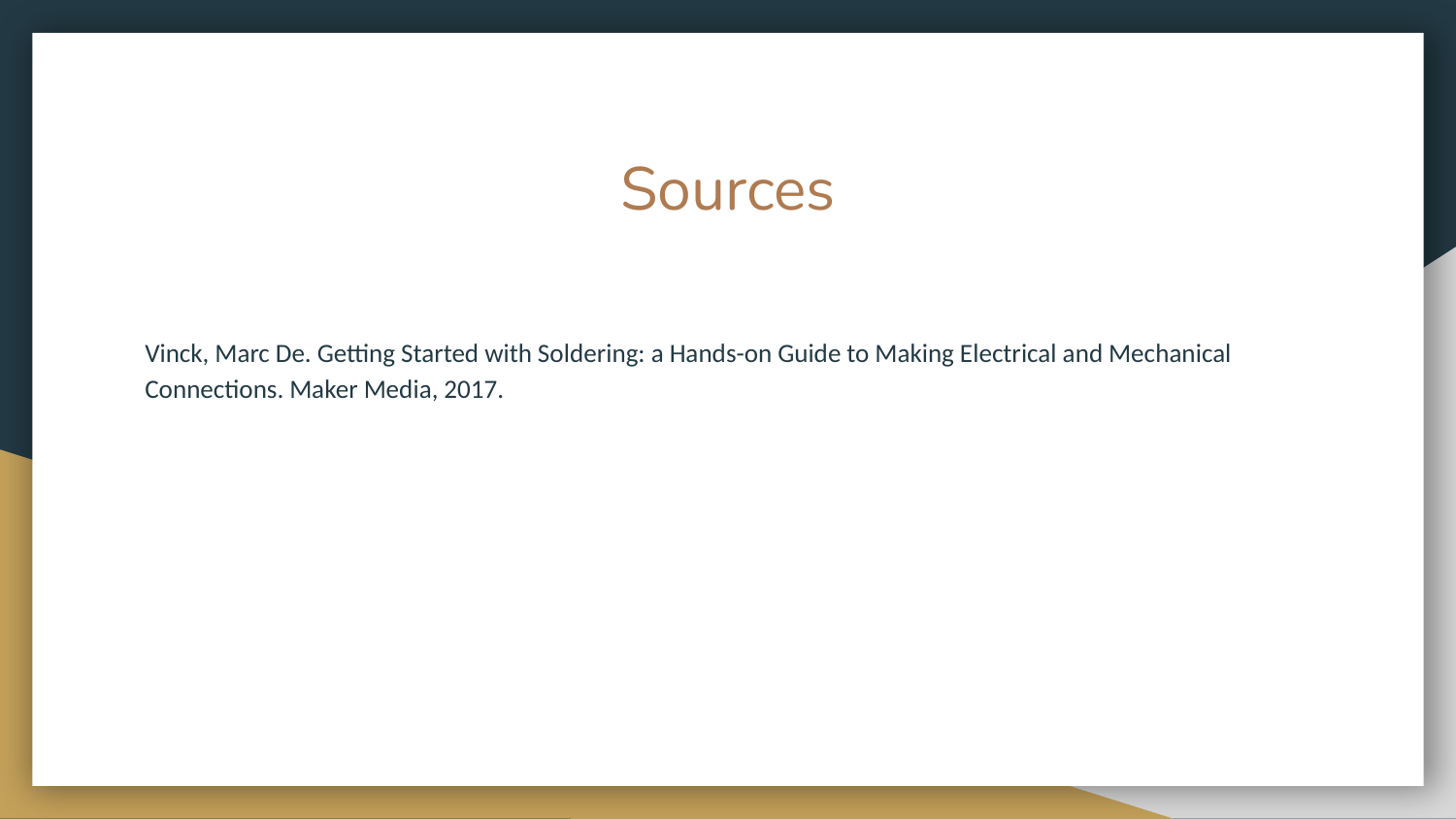

# Sources
Vinck, Marc De. Getting Started with Soldering: a Hands-on Guide to Making Electrical and Mechanical Connections. Maker Media, 2017.